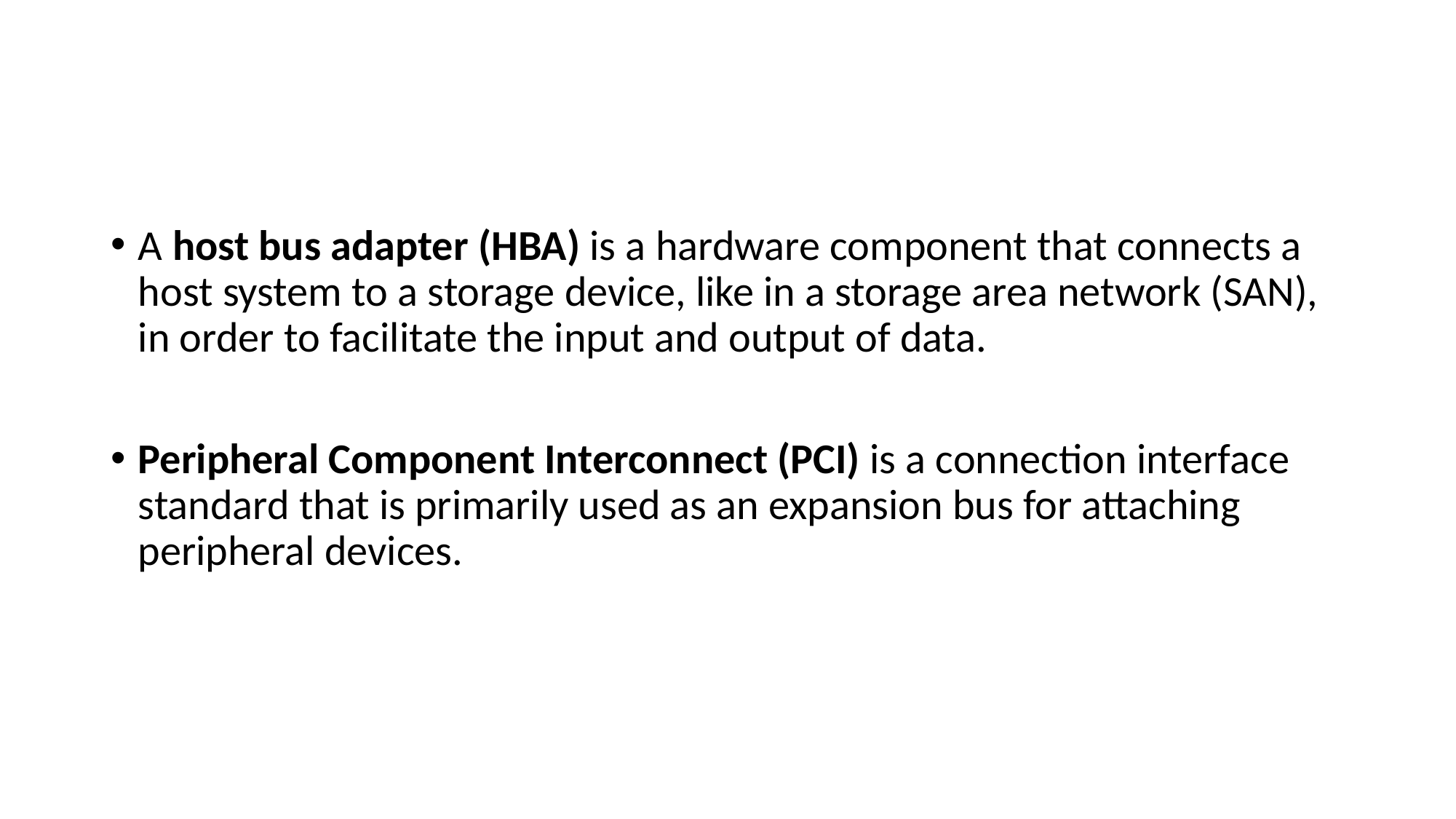

#
A host bus adapter (HBA) is a hardware component that connects a host system to a storage device, like in a storage area network (SAN), in order to facilitate the input and output of data.

Peripheral Component Interconnect (PCI) is a connection interface standard that is primarily used as an expansion bus for attaching peripheral devices.